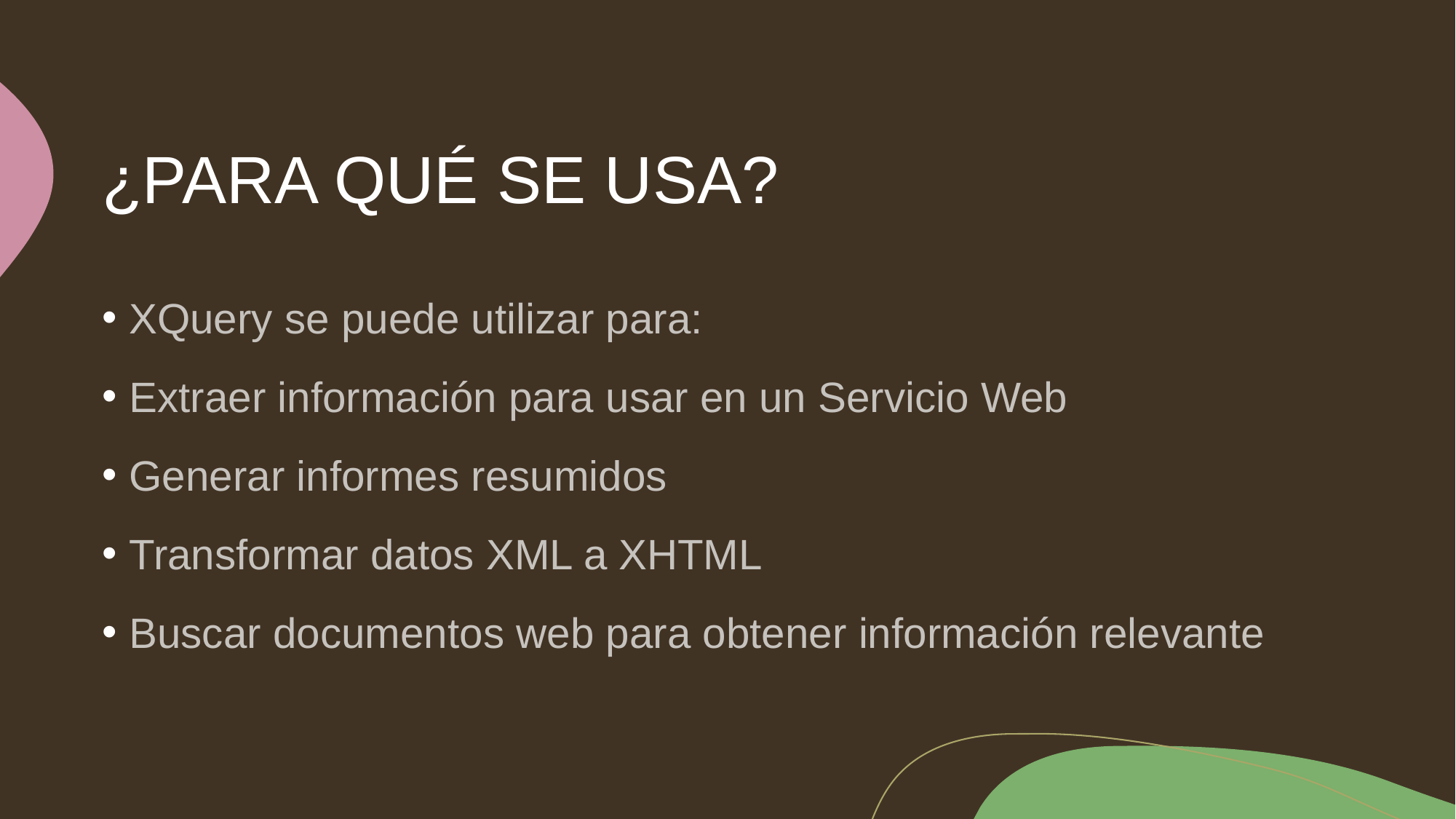

# ¿PARA QUÉ SE USA?
XQuery se puede utilizar para:
Extraer información para usar en un Servicio Web
Generar informes resumidos
Transformar datos XML a XHTML
Buscar documentos web para obtener información relevante